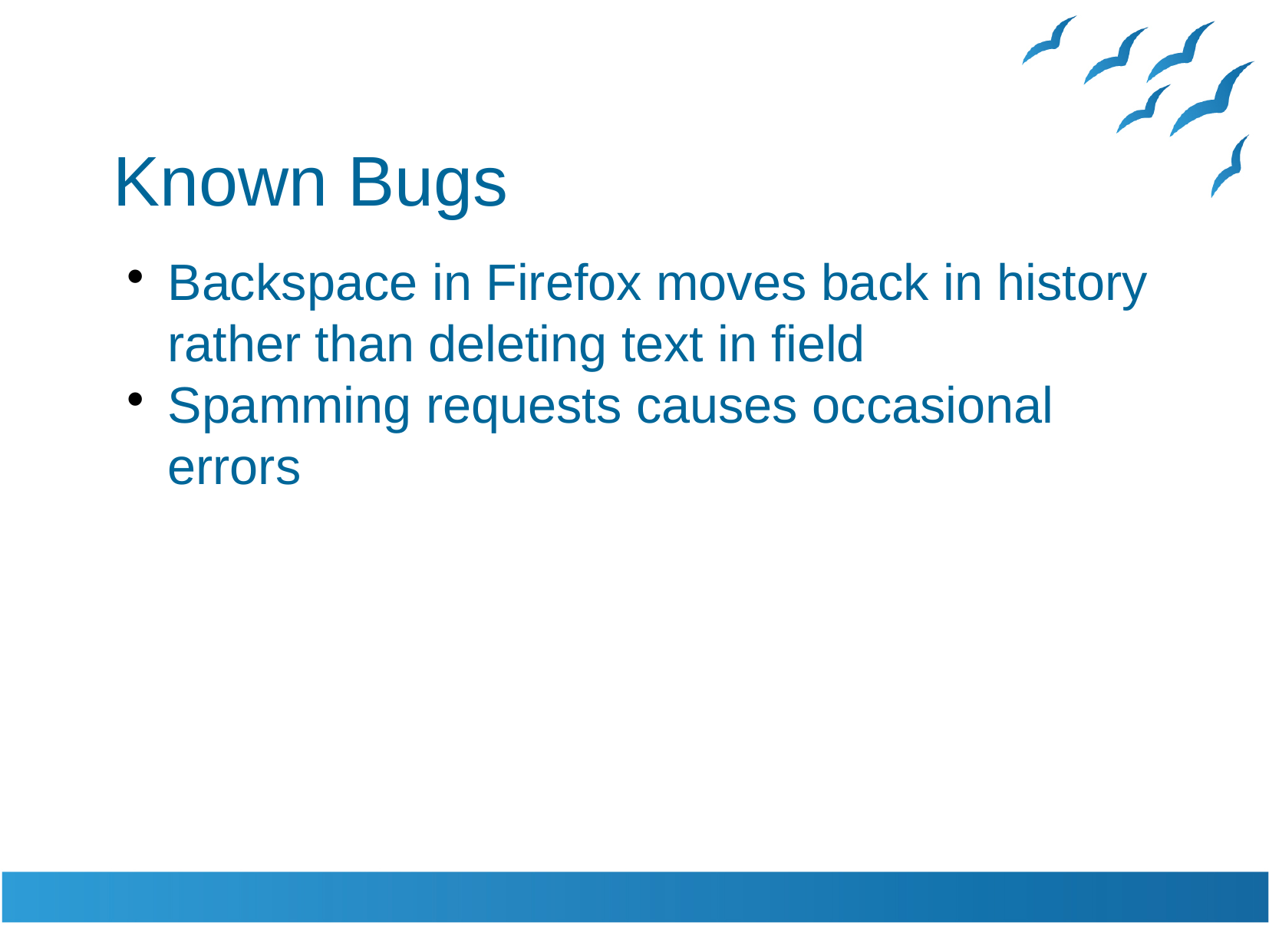

Known Bugs
Backspace in Firefox moves back in history rather than deleting text in field
Spamming requests causes occasional errors